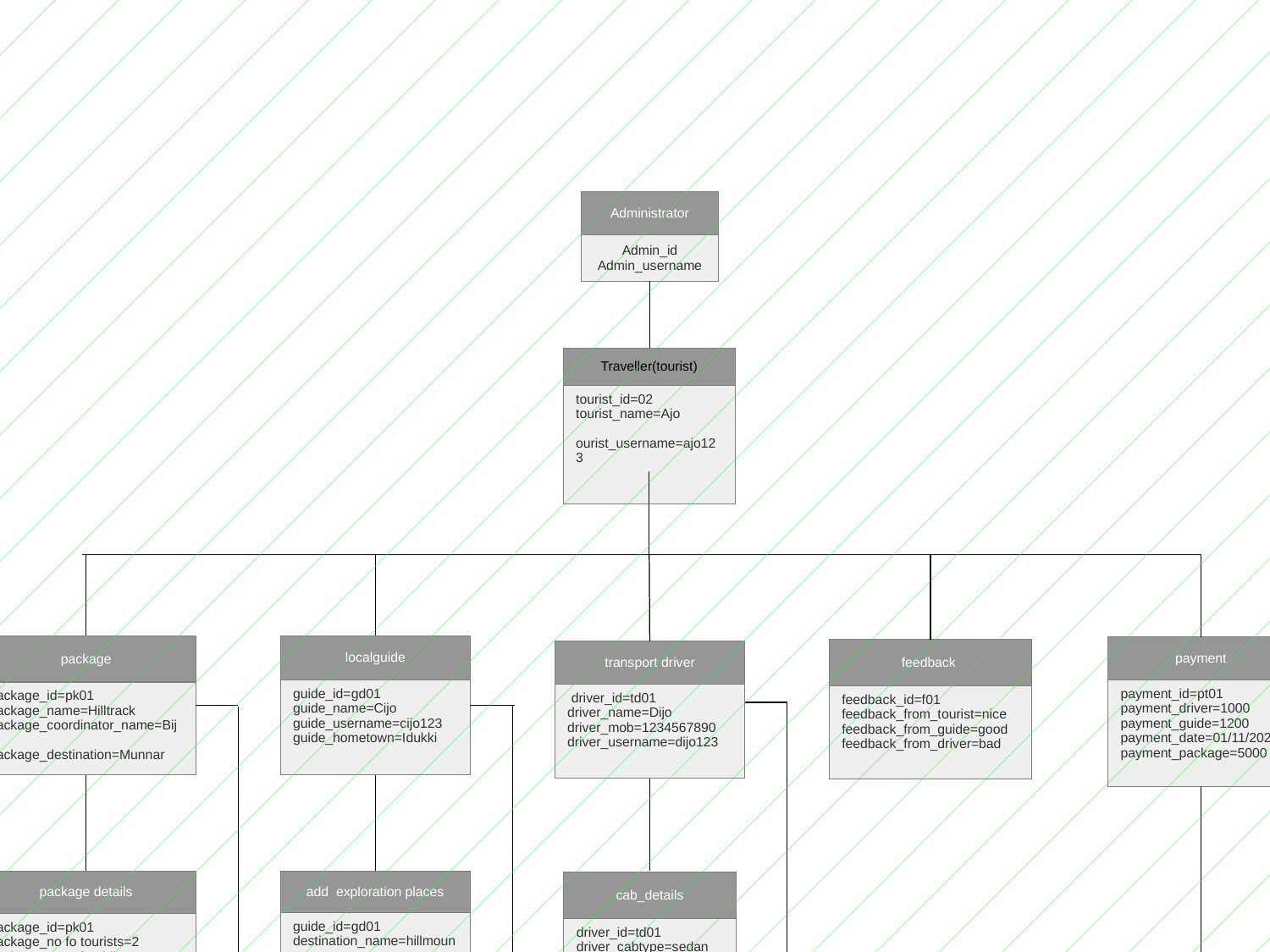

Object Diagram For for Smart Touirst Guiding System

| Administrator |
| --- |
| Admin\_id Admin\_username |

| Traveller(tourist) |
| --- |
| tourist\_id=02 tourist\_name=Ajo ourist\_username=ajo123 |

| package |
| --- |
| package\_id=pk01 package\_name=Hilltrack package\_coordinator\_name=Bijo package\_destination=Munnar |
| localguide |
| --- |
| guide\_id=gd01 guide\_name=Cijo guide\_username=cijo123 guide\_hometown=Idukki |
| payment |
| --- |
| payment\_id=pt01 payment\_driver=1000 payment\_guide=1200 payment\_date=01/11/2021 payment\_package=5000 |
| feedback |
| --- |
| feedback\_id=f01 feedback\_from\_tourist=nice feedback\_from\_guide=good feedback\_from\_driver=bad |
| transport driver |
| --- |
| driver\_id=td01 driver\_name=Dijo driver\_mob=1234567890 driver\_username=dijo123 |

| package details |
| --- |
| package\_id=pk01 package\_no fo tourists=2 package\_type\_foodributes=veg package\_type\_vechicle=sedan |
| add exploration places |
| --- |
| guide\_id=gd01 destination\_name=hillmount location=att.lon |
| cab\_details |
| --- |
| driver\_id=td01 driver\_cabtype=sedan driver\_charges=200/km |